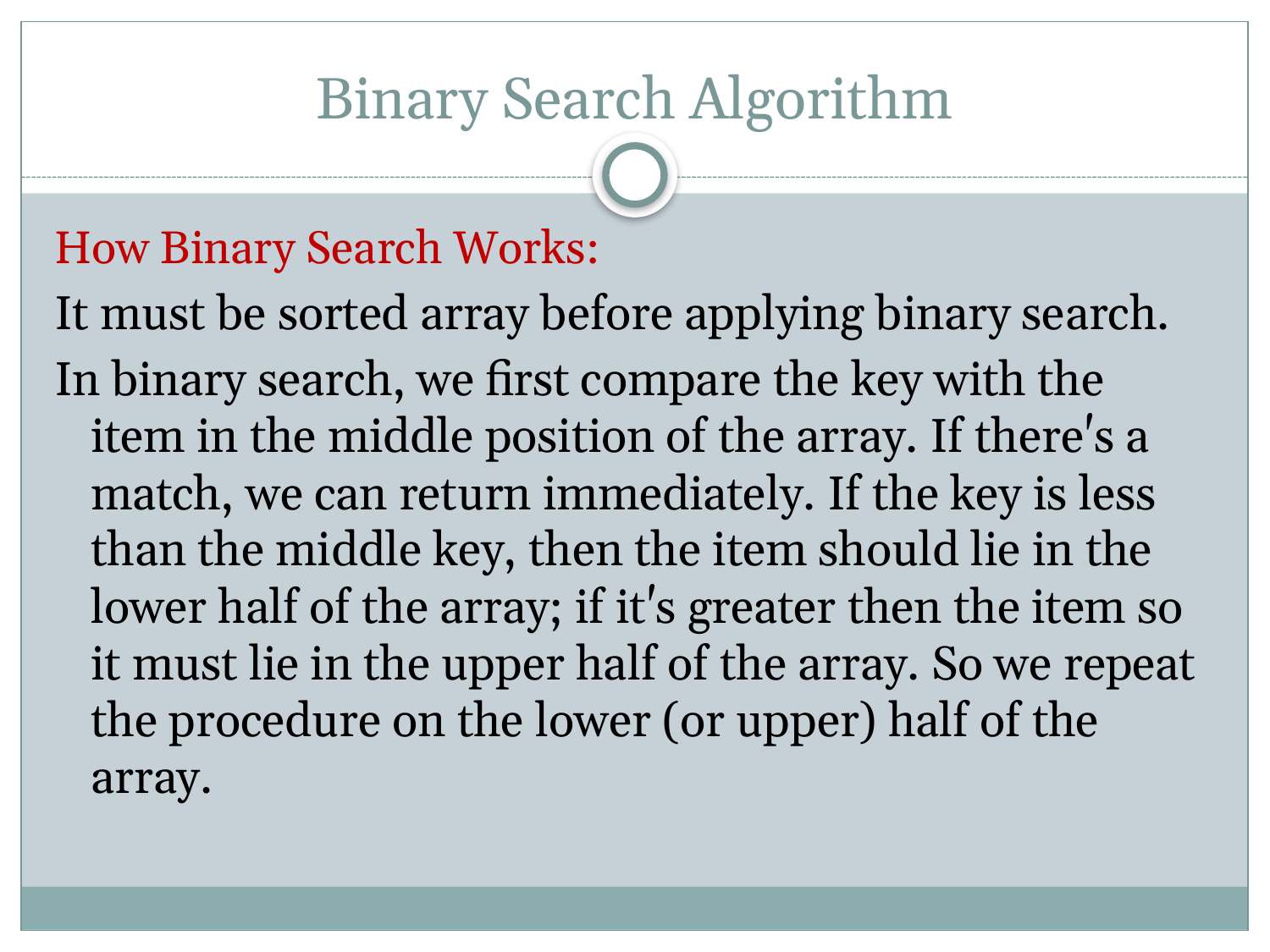

# Binary Search Algorithm
How Binary Search Works:
It must be sorted array before applying binary search.
In binary search, we first compare the key with the item in the middle position of the array. If there's a match, we can return immediately. If the key is less than the middle key, then the item should lie in the lower half of the array; if it's greater then the item so it must lie in the upper half of the array. So we repeat the procedure on the lower (or upper) half of the array.